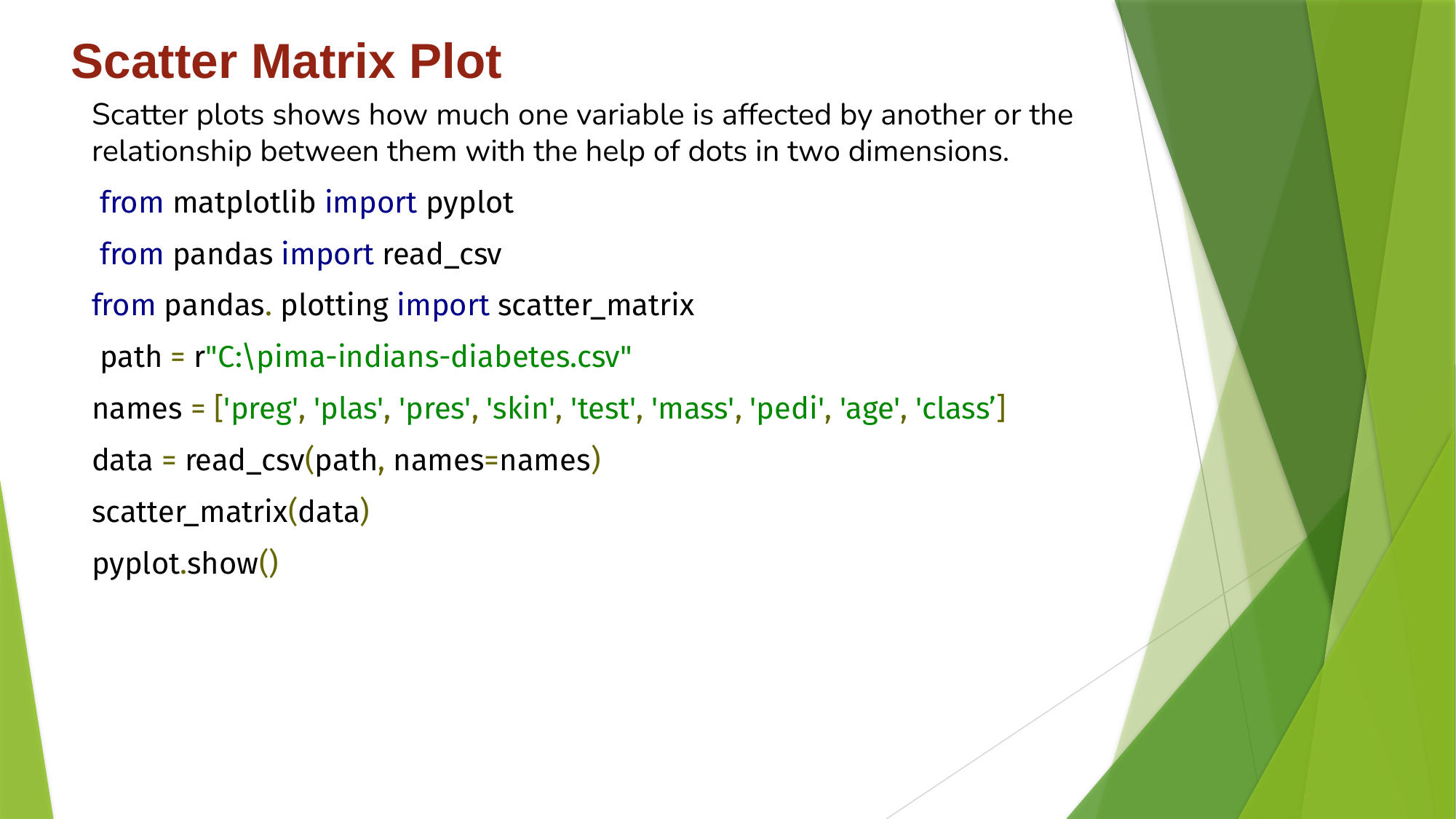

# Scatter Matrix Plot
Scatter plots shows how much one variable is affected by another or the relationship between them with the help of dots in two dimensions.
 from matplotlib import pyplot
 from pandas import read_csv
from pandas. plotting import scatter_matrix
 path = r"C:\pima-indians-diabetes.csv"
names = ['preg', 'plas', 'pres', 'skin', 'test', 'mass', 'pedi', 'age', 'class’]
data = read_csv(path, names=names)
scatter_matrix(data)
pyplot.show()